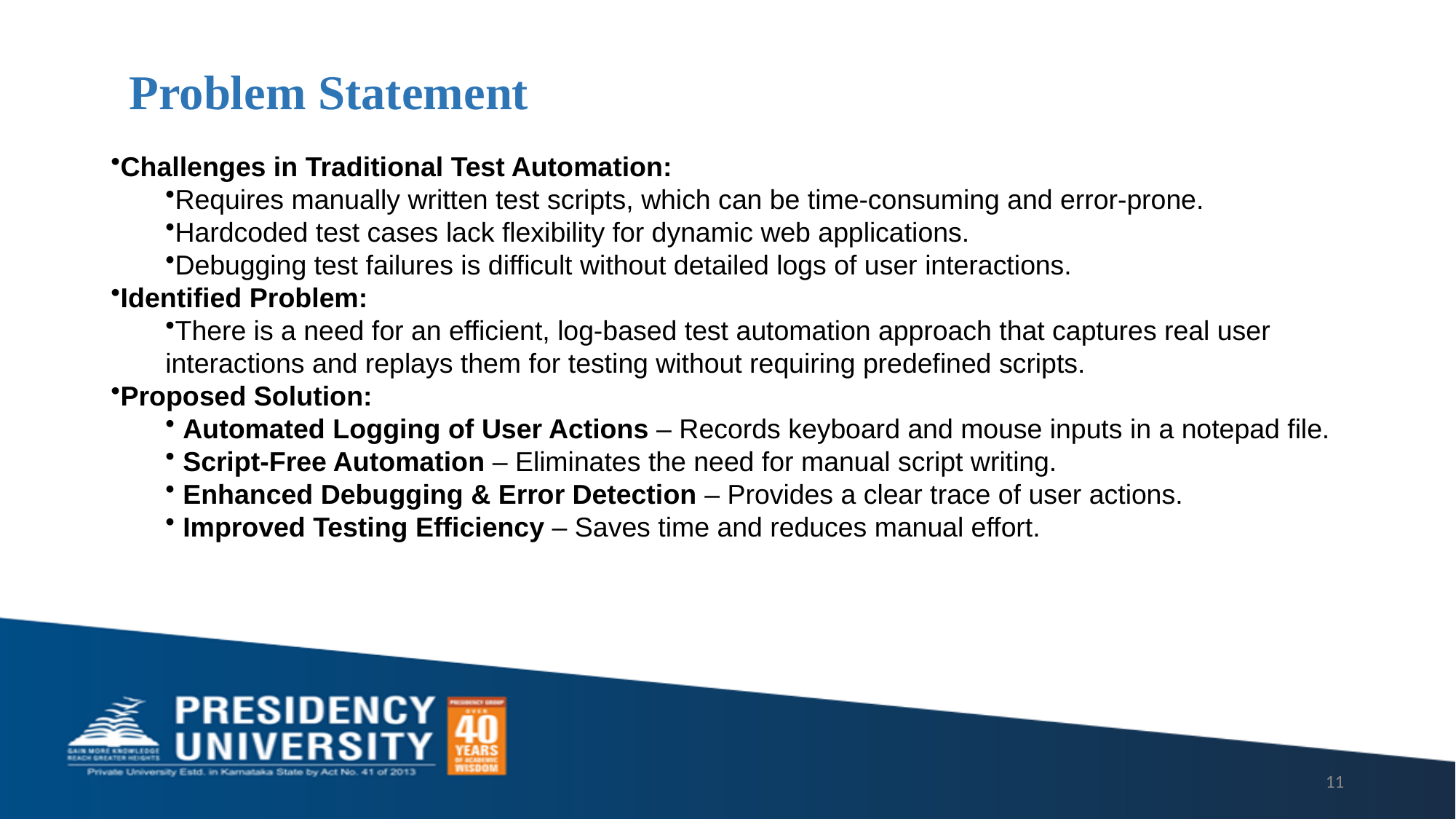

# Problem Statement
Challenges in Traditional Test Automation:
Requires manually written test scripts, which can be time-consuming and error-prone.
Hardcoded test cases lack flexibility for dynamic web applications.
Debugging test failures is difficult without detailed logs of user interactions.
Identified Problem:
There is a need for an efficient, log-based test automation approach that captures real user interactions and replays them for testing without requiring predefined scripts.
Proposed Solution:
 Automated Logging of User Actions – Records keyboard and mouse inputs in a notepad file.
 Script-Free Automation – Eliminates the need for manual script writing.
 Enhanced Debugging & Error Detection – Provides a clear trace of user actions.
 Improved Testing Efficiency – Saves time and reduces manual effort.
11